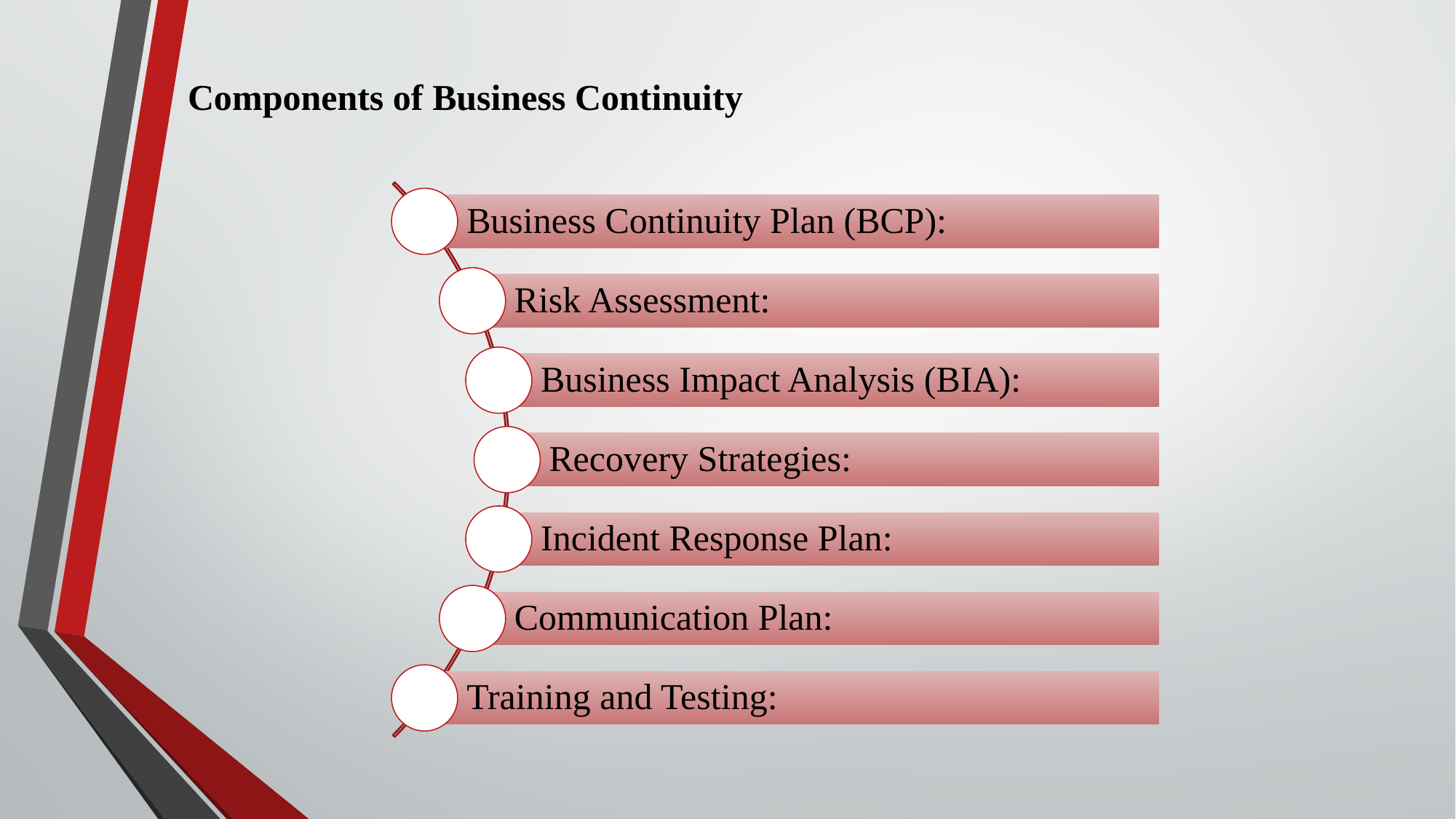

Components of Business Continuity
Business Continuity Plan (BCP):
Risk Assessment:
Business Impact Analysis (BIA):
Recovery Strategies:
Incident Response Plan:
Communication Plan:
Training and Testing: